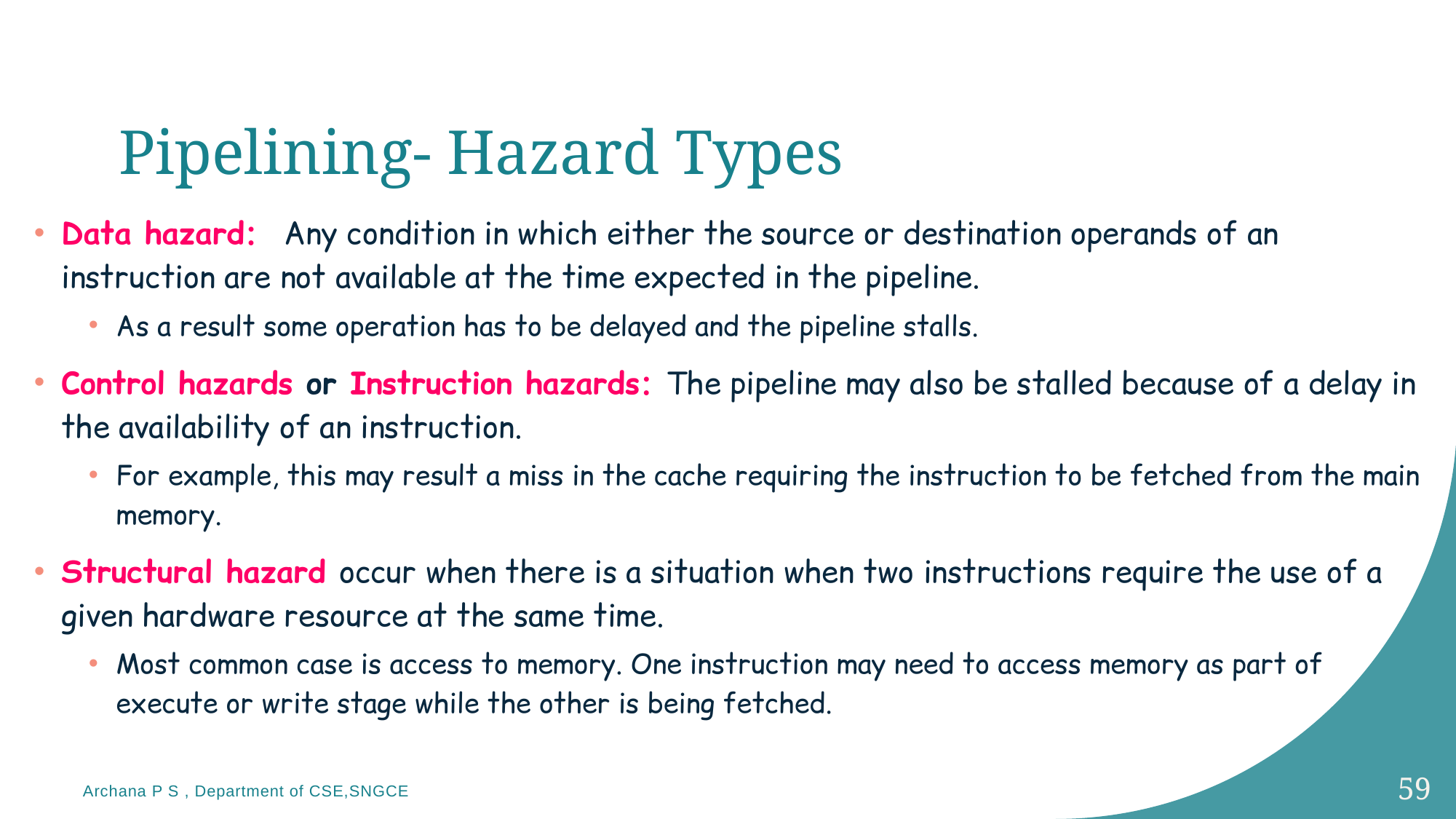

# Pipelining- Hazard Types
Data hazard:  Any condition in which either the source or destination operands of an instruction are not available at the time expected in the pipeline.
As a result some operation has to be delayed and the pipeline stalls.
Control hazards or Instruction hazards: The pipeline may also be stalled because of a delay in the availability of an instruction.
For example, this may result a miss in the cache requiring the instruction to be fetched from the main memory.
Structural hazard occur when there is a situation when two instructions require the use of a given hardware resource at the same time.
Most common case is access to memory. One instruction may need to access memory as part of execute or write stage while the other is being fetched.

59
Archana P S , Department of CSE,SNGCE